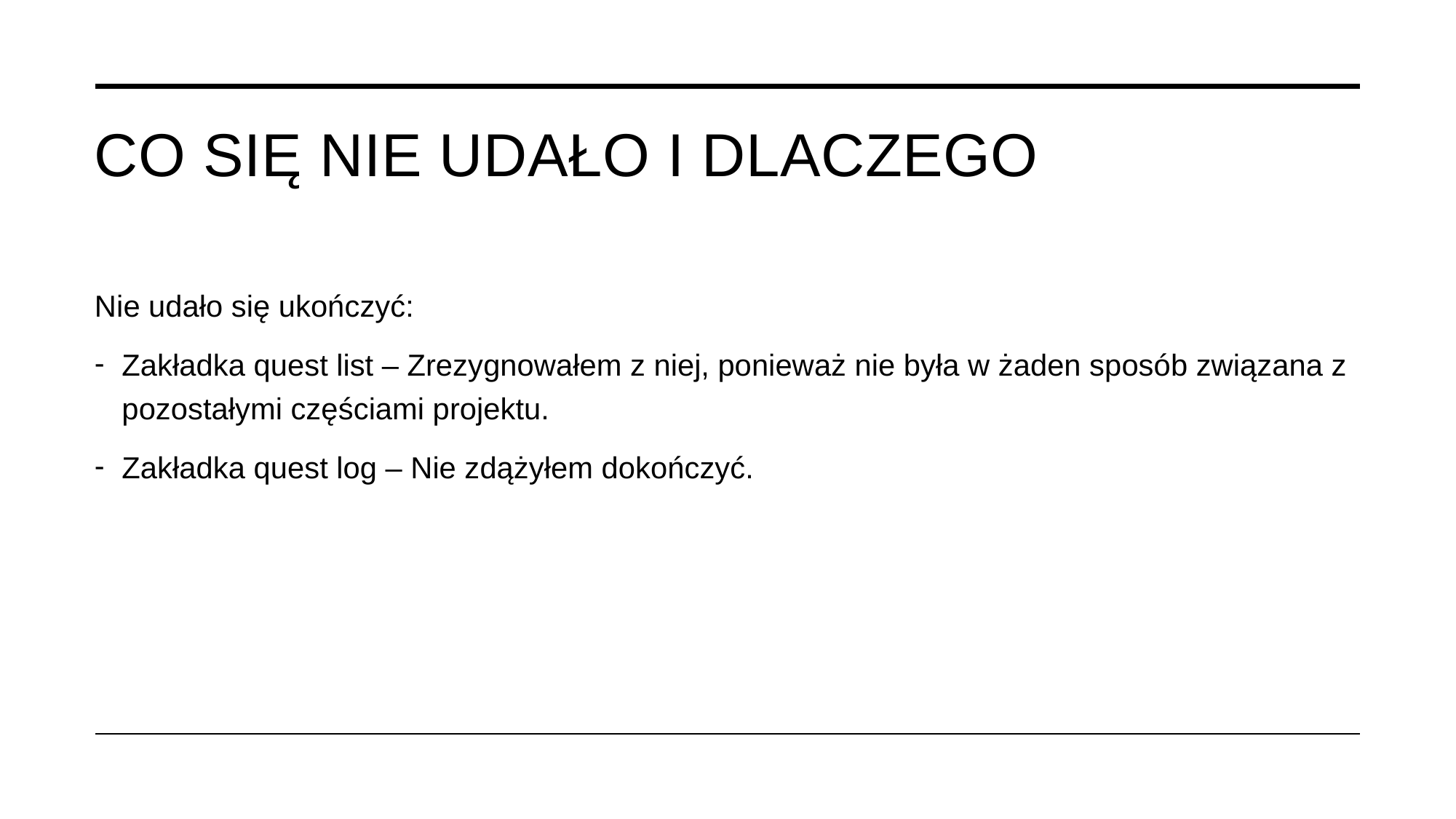

# Co się nie udało I dlaczego
Nie udało się ukończyć:
Zakładka quest list – Zrezygnowałem z niej, ponieważ nie była w żaden sposób związana z pozostałymi częściami projektu.
Zakładka quest log – Nie zdążyłem dokończyć.